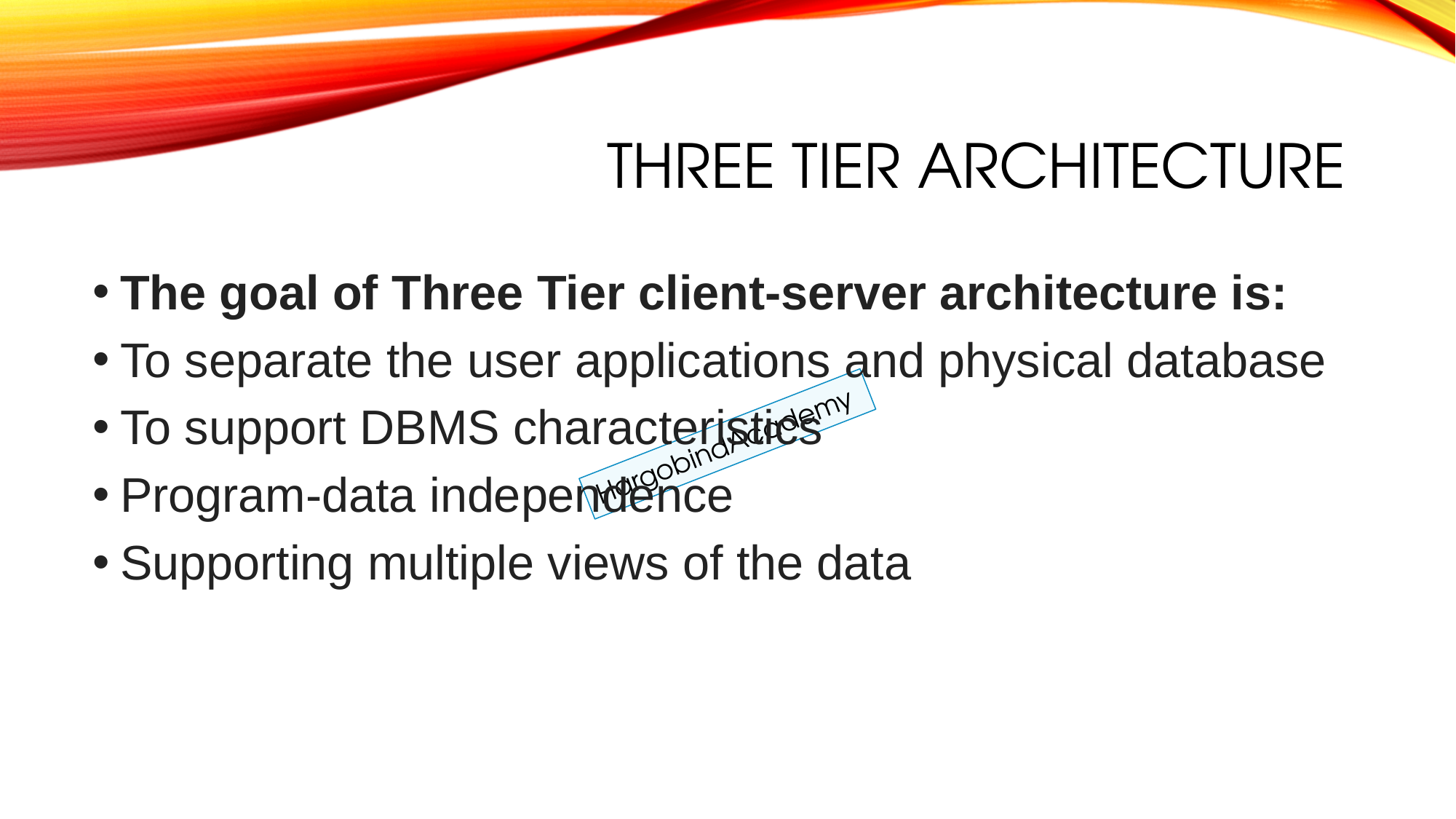

# Three tier Architecture
The goal of Three Tier client-server architecture is:
To separate the user applications and physical database
To support DBMS characteristics
Program-data independence
Supporting multiple views of the data